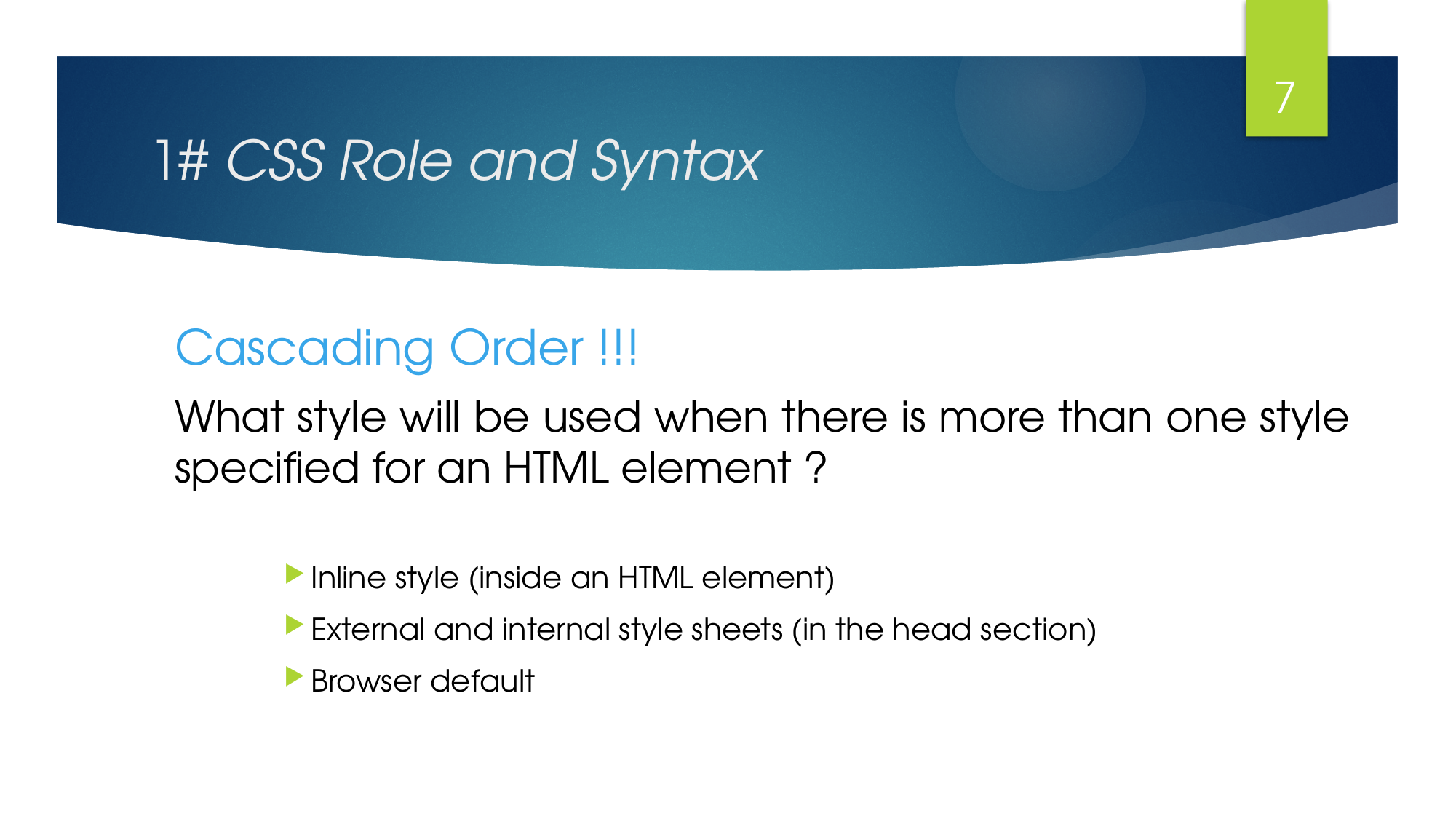

7
# 1# CSS Role and Syntax
Cascading Order !!!
What style will be used when there is more than one style specified for an HTML element ?

Inline style (inside an HTML element)
External and internal style sheets (in the head section)
Browser default